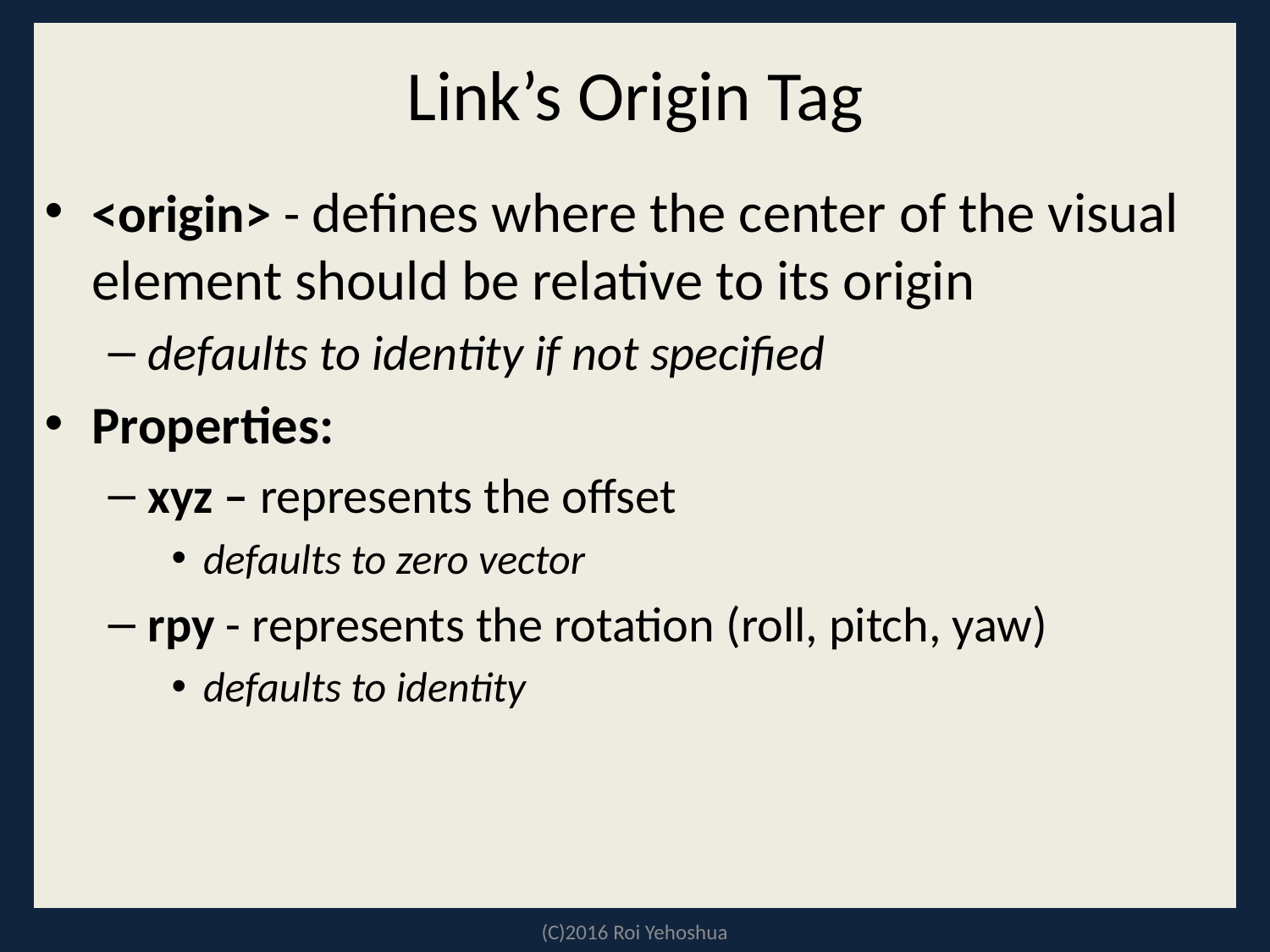

# Link’s Origin Tag
<origin> - defines where the center of the visual element should be relative to its origin
defaults to identity if not specified
Properties:
xyz – represents the offset
defaults to zero vector
rpy - represents the rotation (roll, pitch, yaw)
defaults to identity

(C)2016 Roi Yehoshua